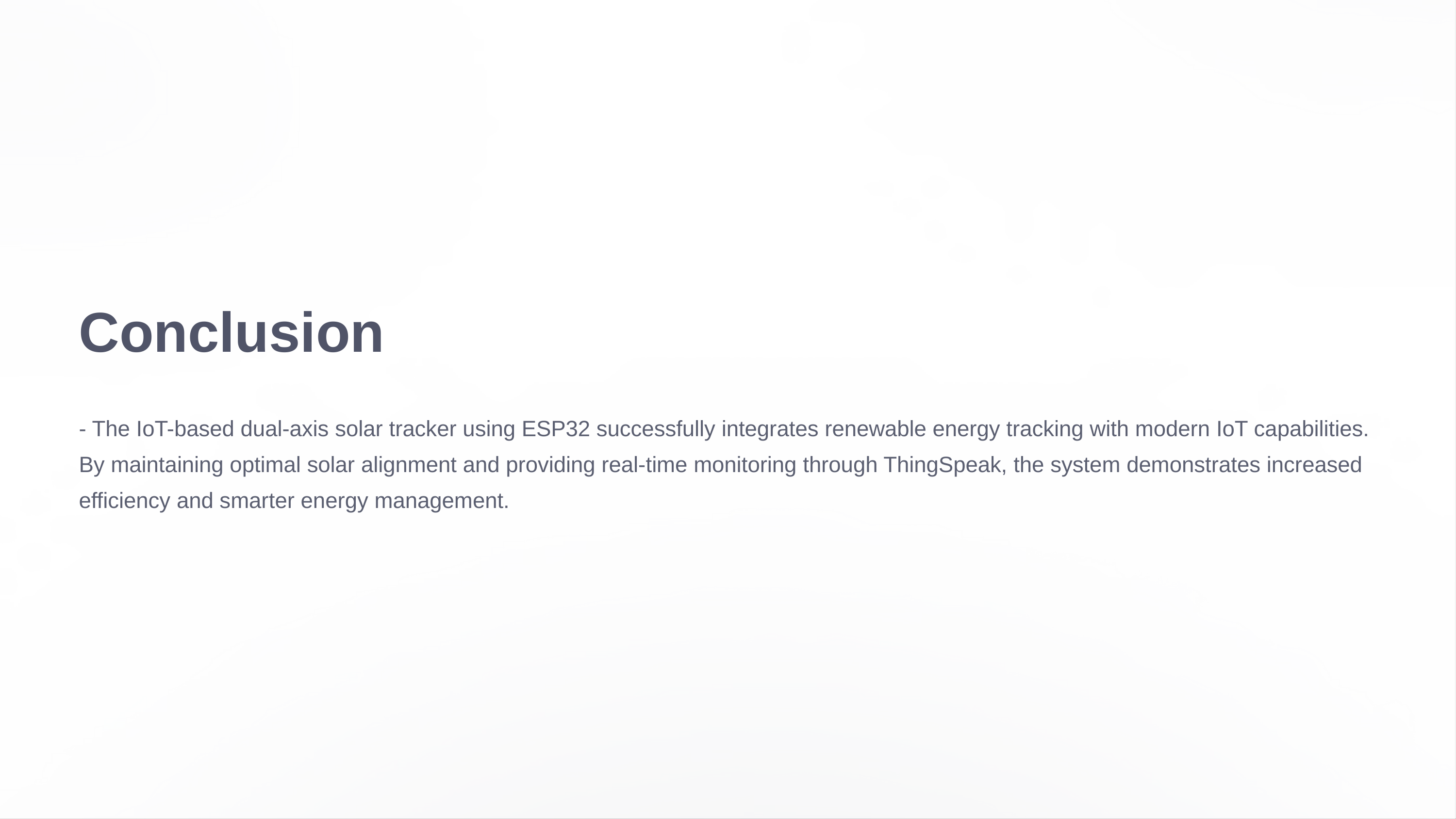

Conclusion
- The IoT-based dual-axis solar tracker using ESP32 successfully integrates renewable energy tracking with modern IoT capabilities. By maintaining optimal solar alignment and providing real-time monitoring through ThingSpeak, the system demonstrates increased efficiency and smarter energy management.